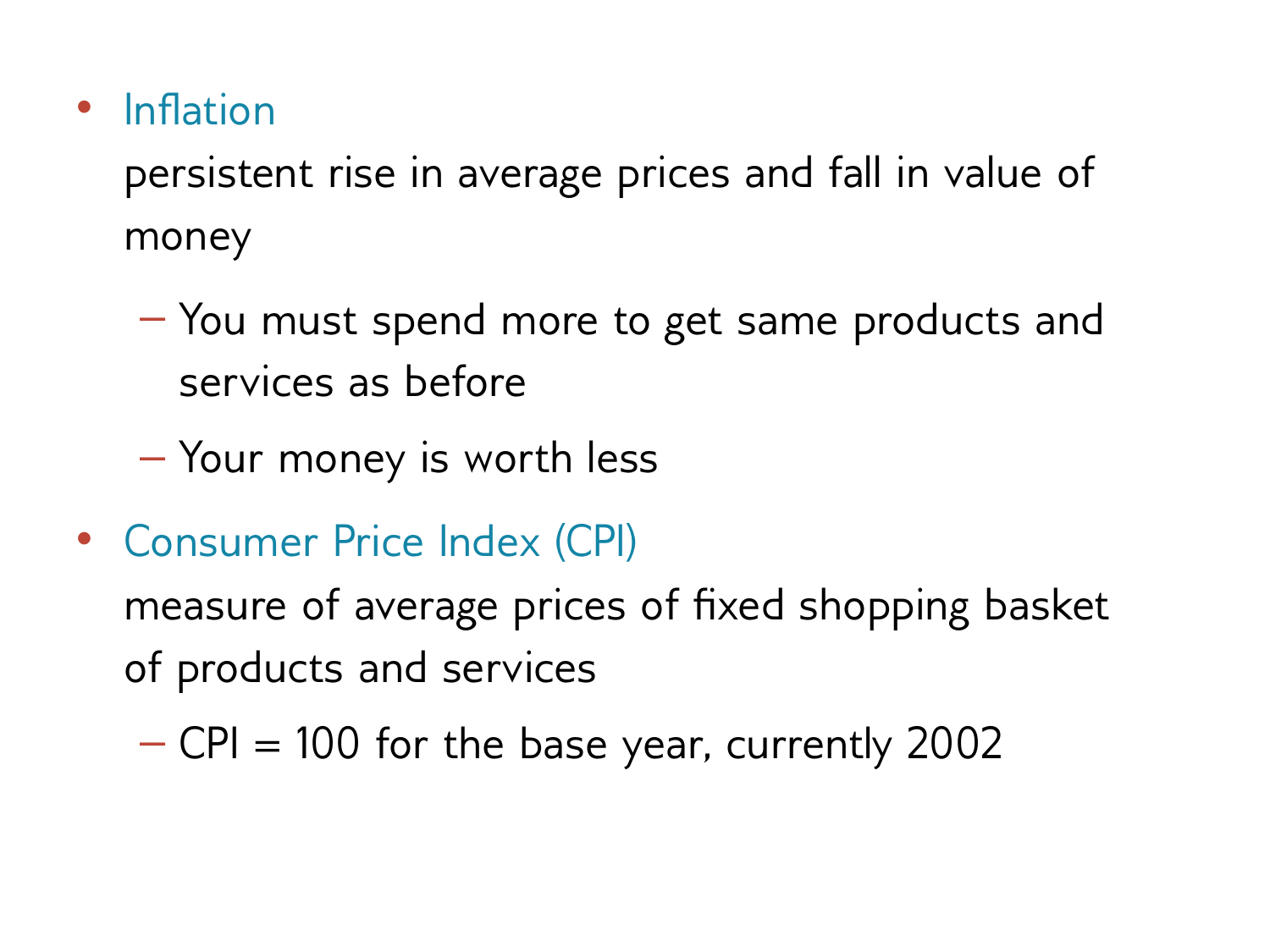

Inflation
persistent rise in average prices and fall in value of money
You must spend more to get same products and services as before
Your money is worth less
Consumer Price Index (CPI)
measure of average prices of fixed shopping basket of products and services
CPI = 100 for the base year, currently 2002